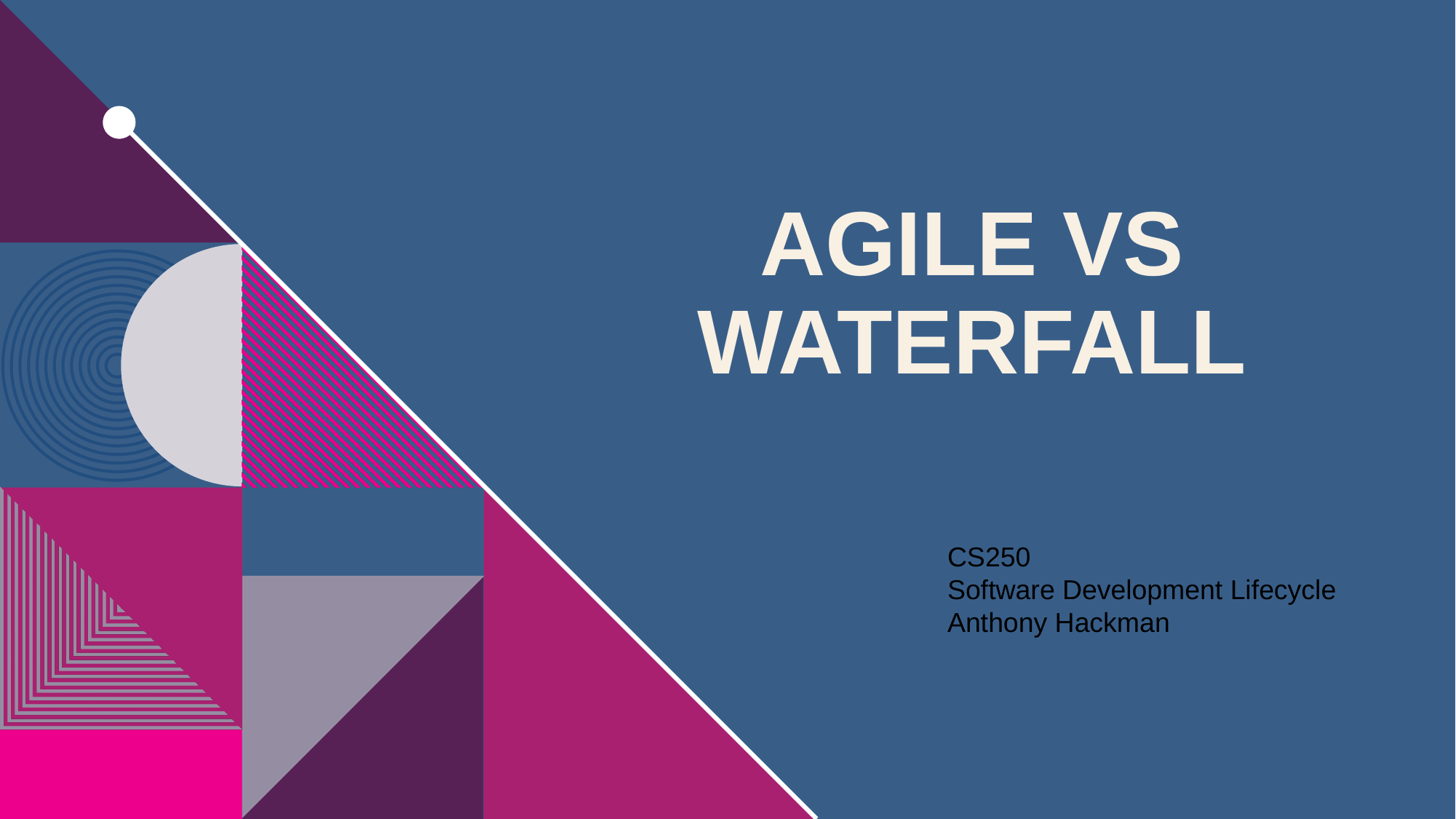

# AGILE vs waterfall
CS250
Software Development Lifecycle
Anthony Hackman